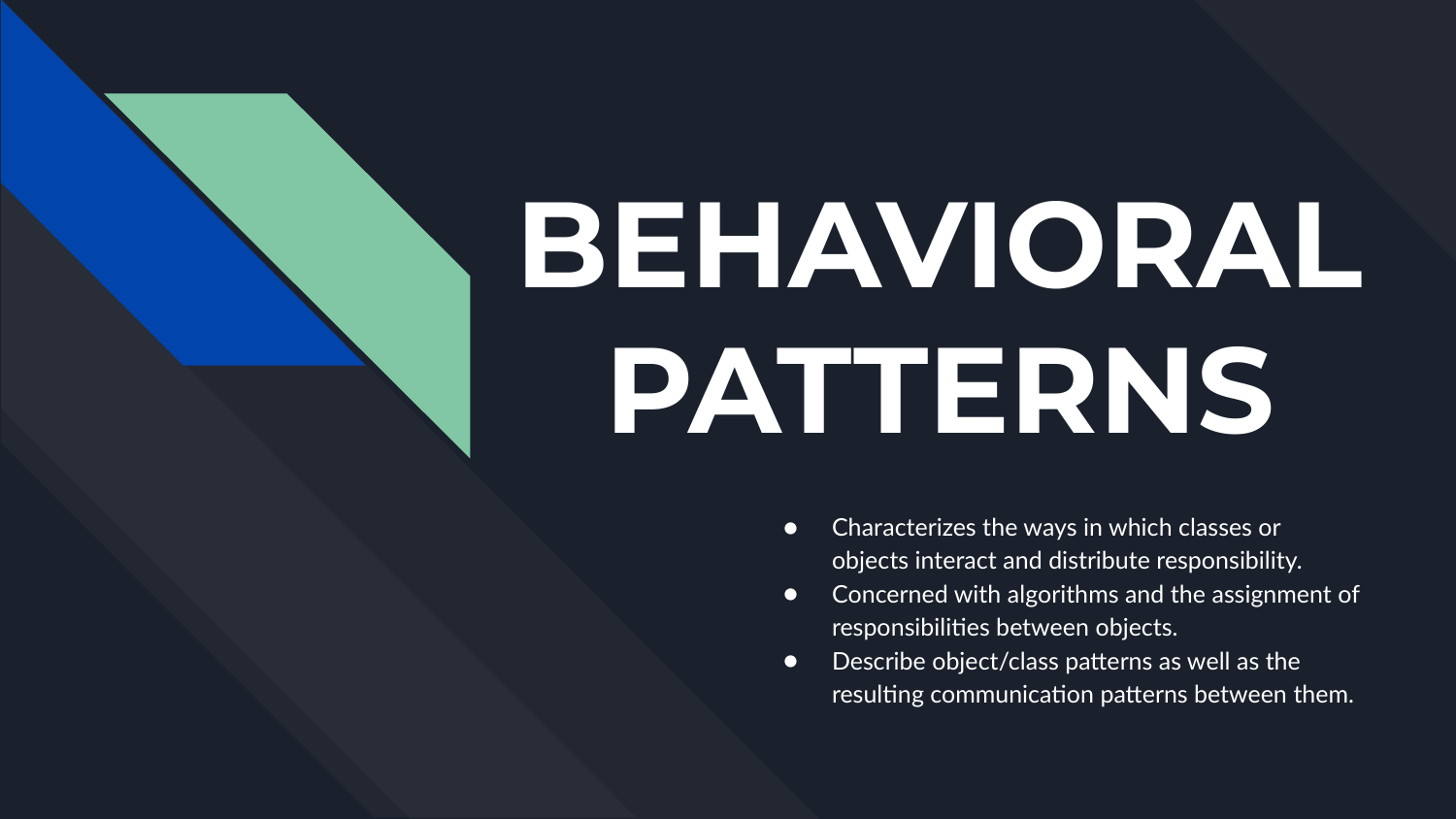

# BEHAVIORAL
PATTERNS
Characterizes the ways in which classes or objects interact and distribute responsibility.
Concerned with algorithms and the assignment of responsibilities between objects.
Describe object/class patterns as well as the resulting communication patterns between them.